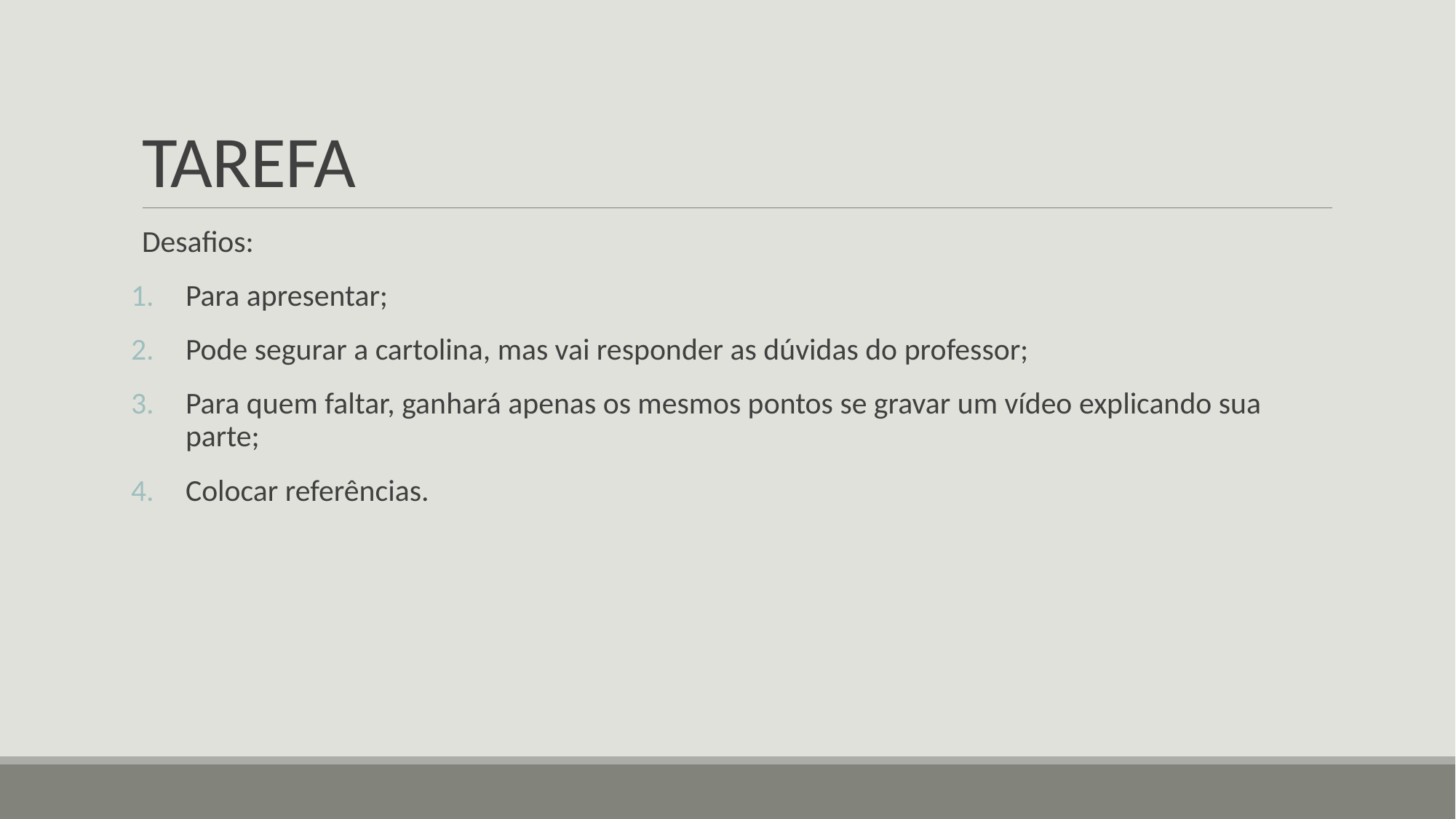

# TAREFA
Desafios:
Para apresentar;
Pode segurar a cartolina, mas vai responder as dúvidas do professor;
Para quem faltar, ganhará apenas os mesmos pontos se gravar um vídeo explicando sua parte;
Colocar referências.